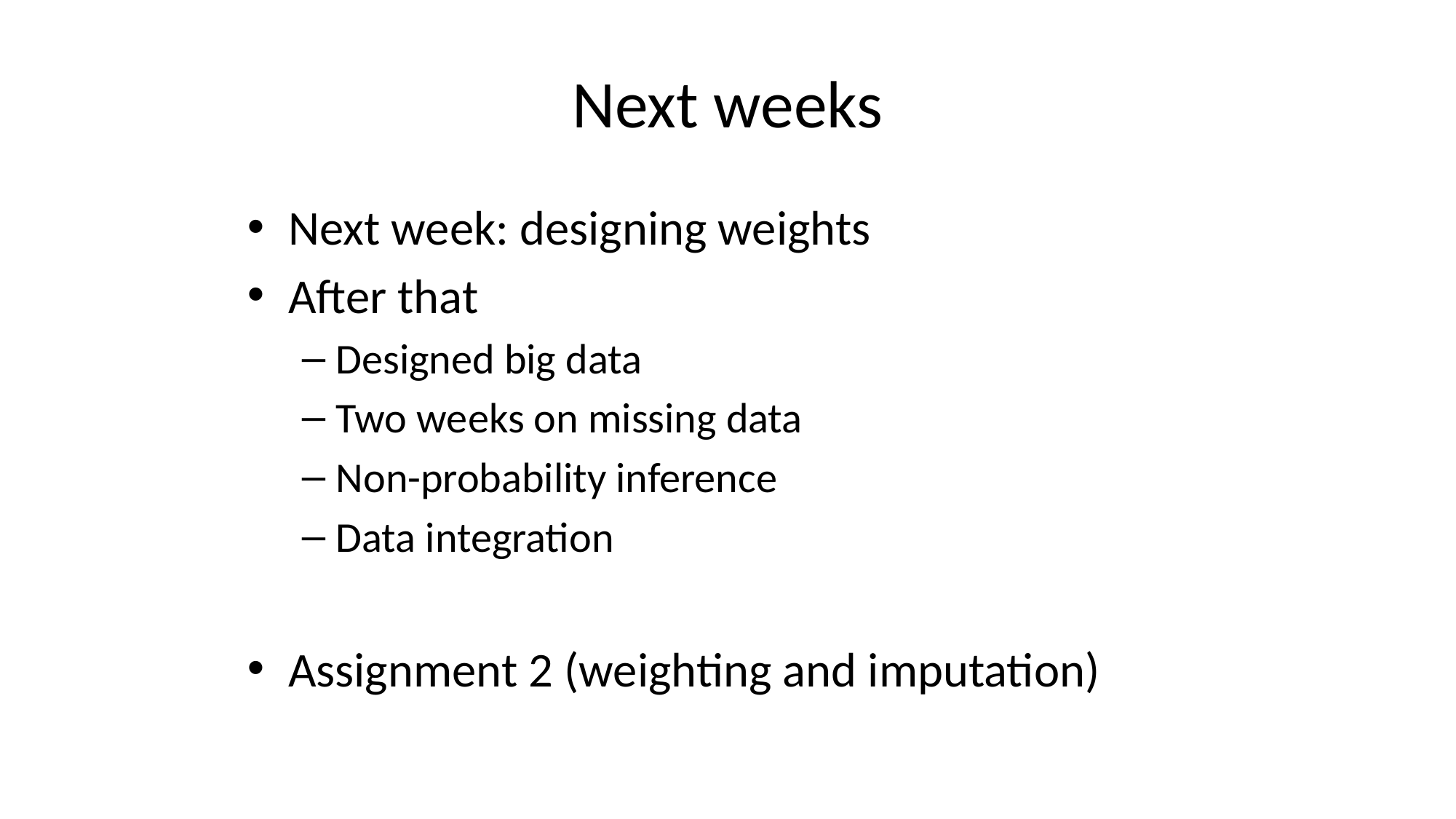

# Next weeks
Next week: designing weights
After that
Designed big data
Two weeks on missing data
Non-probability inference
Data integration

Assignment 2 (weighting and imputation)